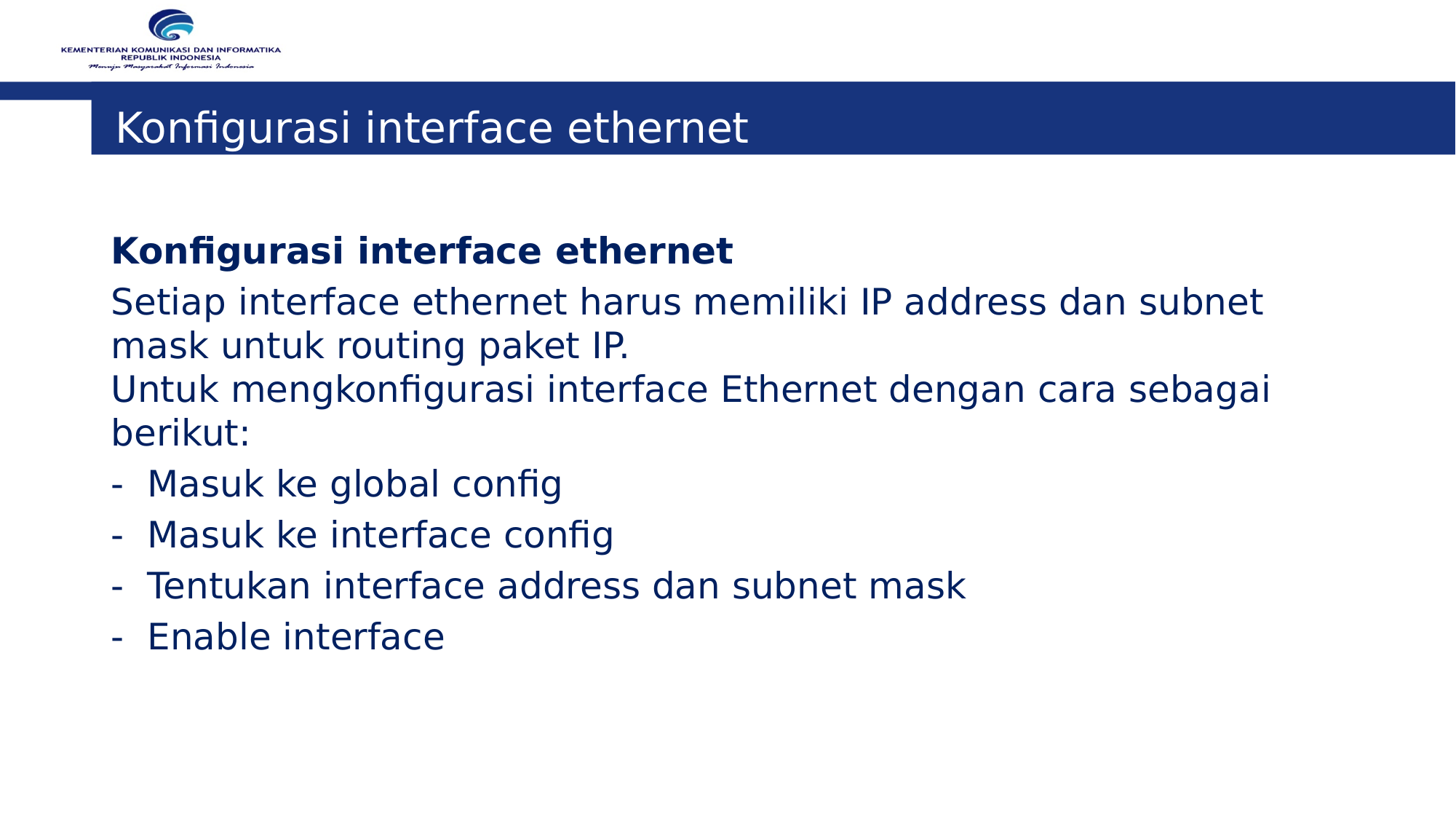

Konfigurasi interface ethernet
Konfigurasi interface ethernet
Setiap interface ethernet harus memiliki IP address dan subnet mask untuk routing paket IP.
Untuk mengkonfigurasi interface Ethernet dengan cara sebagai berikut:
-  Masuk ke global config
-  Masuk ke interface config
-  Tentukan interface address dan subnet mask
-  Enable interface